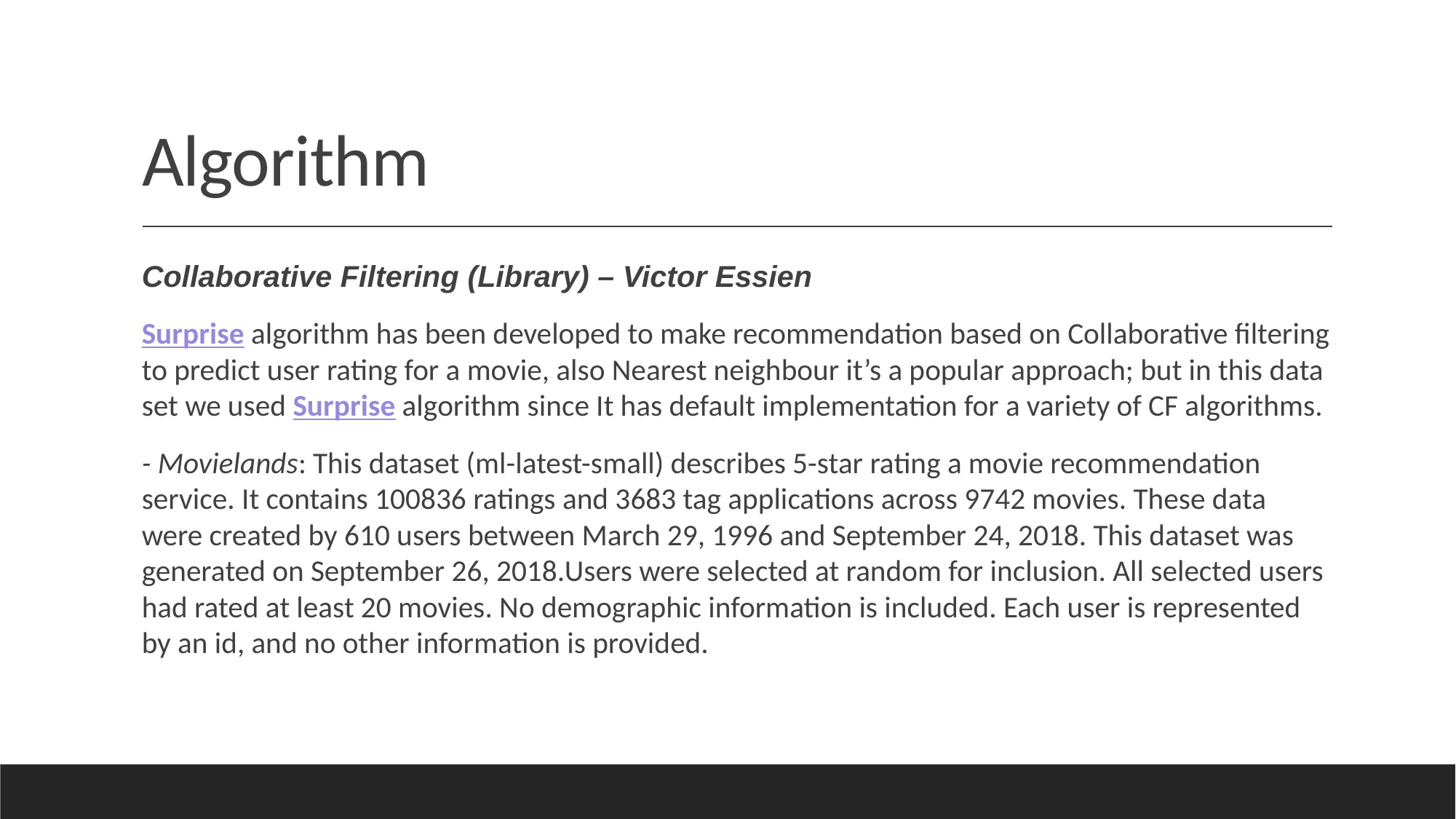

# Algorithm
Collaborative Filtering (Library) – Victor Essien
Surprise algorithm has been developed to make recommendation based on Collaborative filtering to predict user rating for a movie, also Nearest neighbour it’s a popular approach; but in this data set we used Surprise algorithm since It has default implementation for a variety of CF algorithms.
- Movielands: This dataset (ml-latest-small) describes 5-star rating a movie recommendation service. It contains 100836 ratings and 3683 tag applications across 9742 movies. These data were created by 610 users between March 29, 1996 and September 24, 2018. This dataset was generated on September 26, 2018.Users were selected at random for inclusion. All selected users had rated at least 20 movies. No demographic information is included. Each user is represented by an id, and no other information is provided.